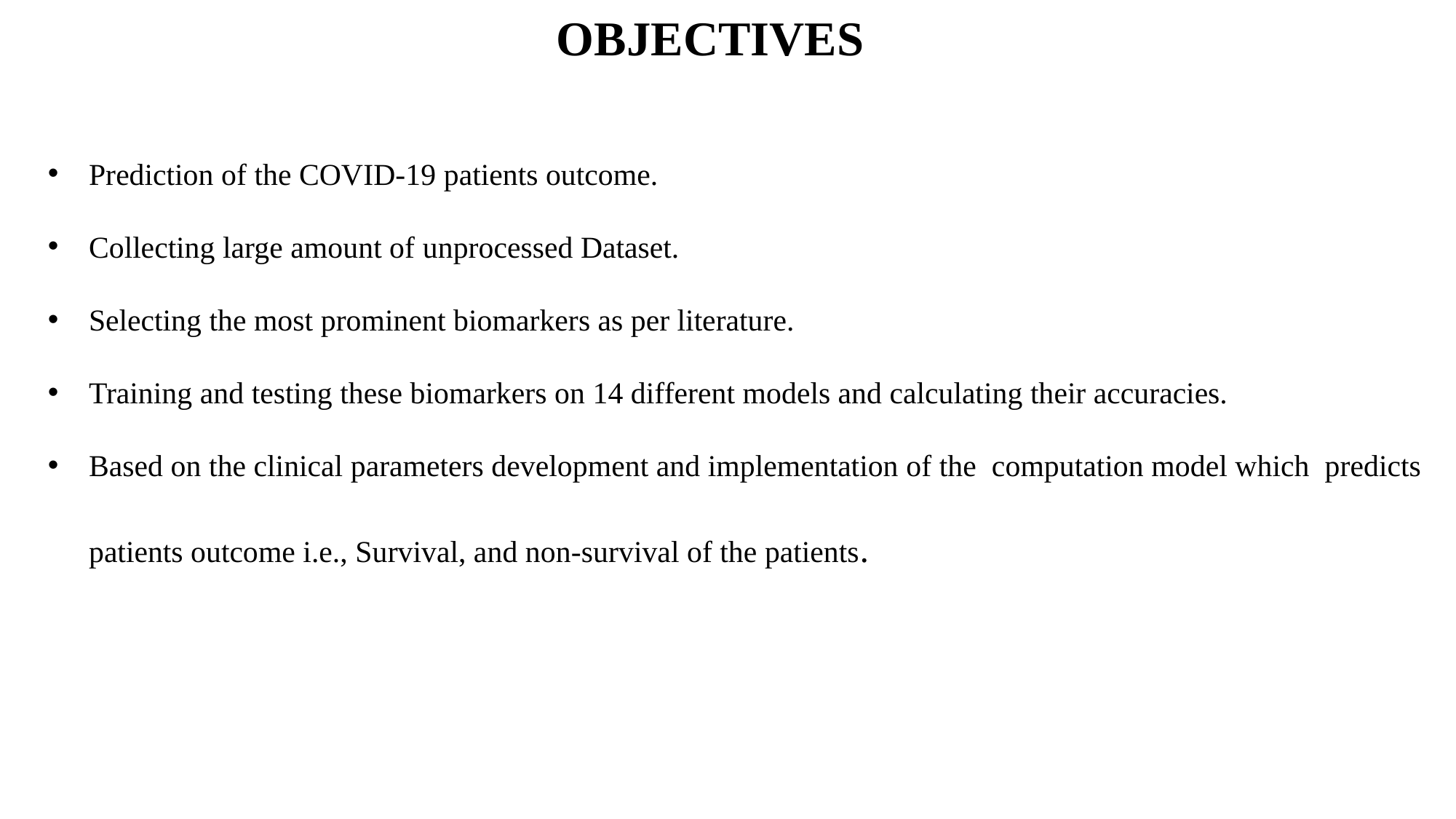

OBJECTIVES

Prediction of the COVID-19 patients outcome.
Collecting large amount of unprocessed Dataset.
Selecting the most prominent biomarkers as per literature.
Training and testing these biomarkers on 14 different models and calculating their accuracies.
Based on the clinical parameters development and implementation of the  computation model which  predicts patients outcome i.e., Survival, and non-survival of the patients.